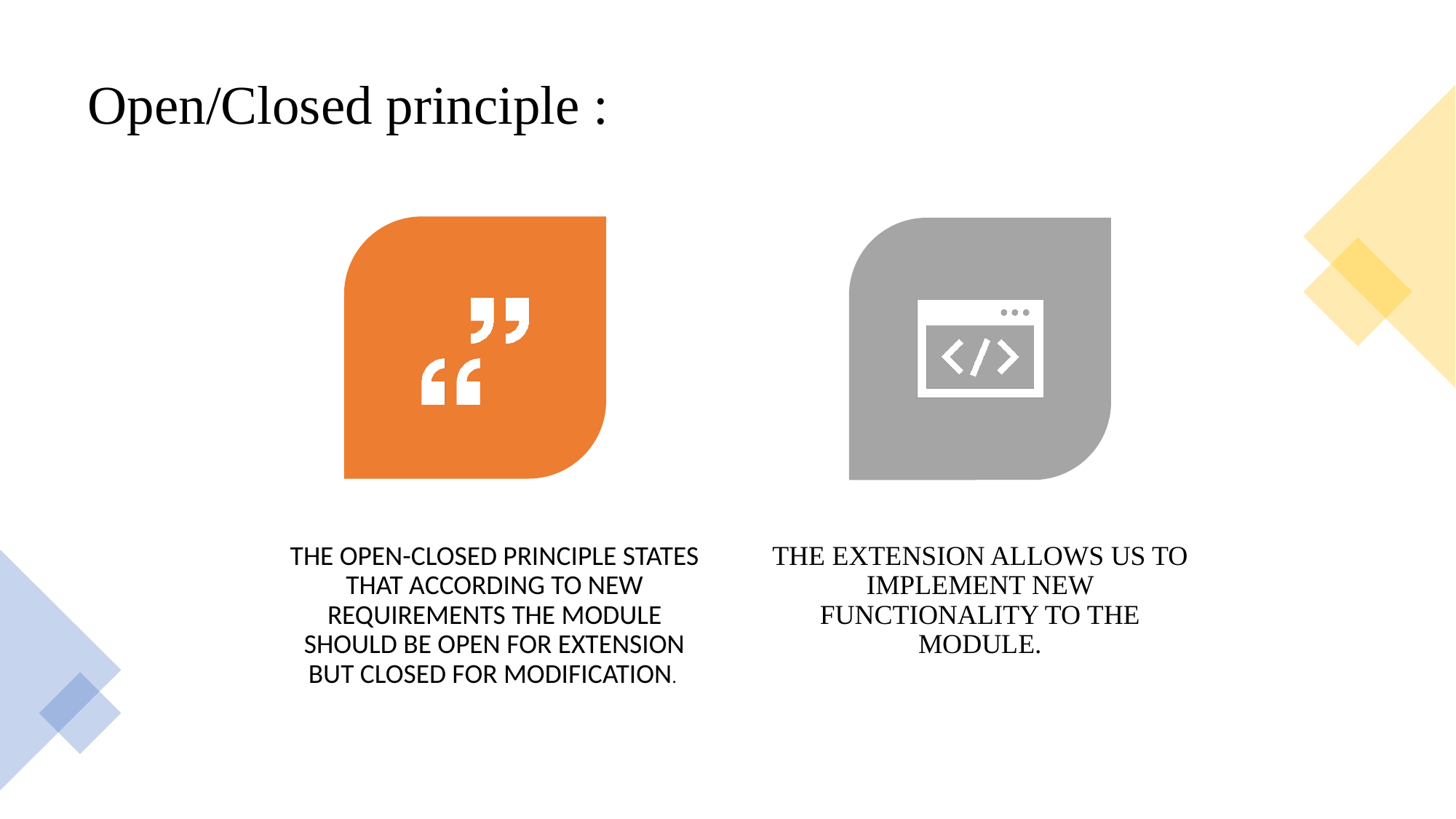

# Open/Closed principle :

The open-closed principle states that according to new requirements the module should be open for extension but closed for modification.
The extension allows us to implement new functionality to the module.